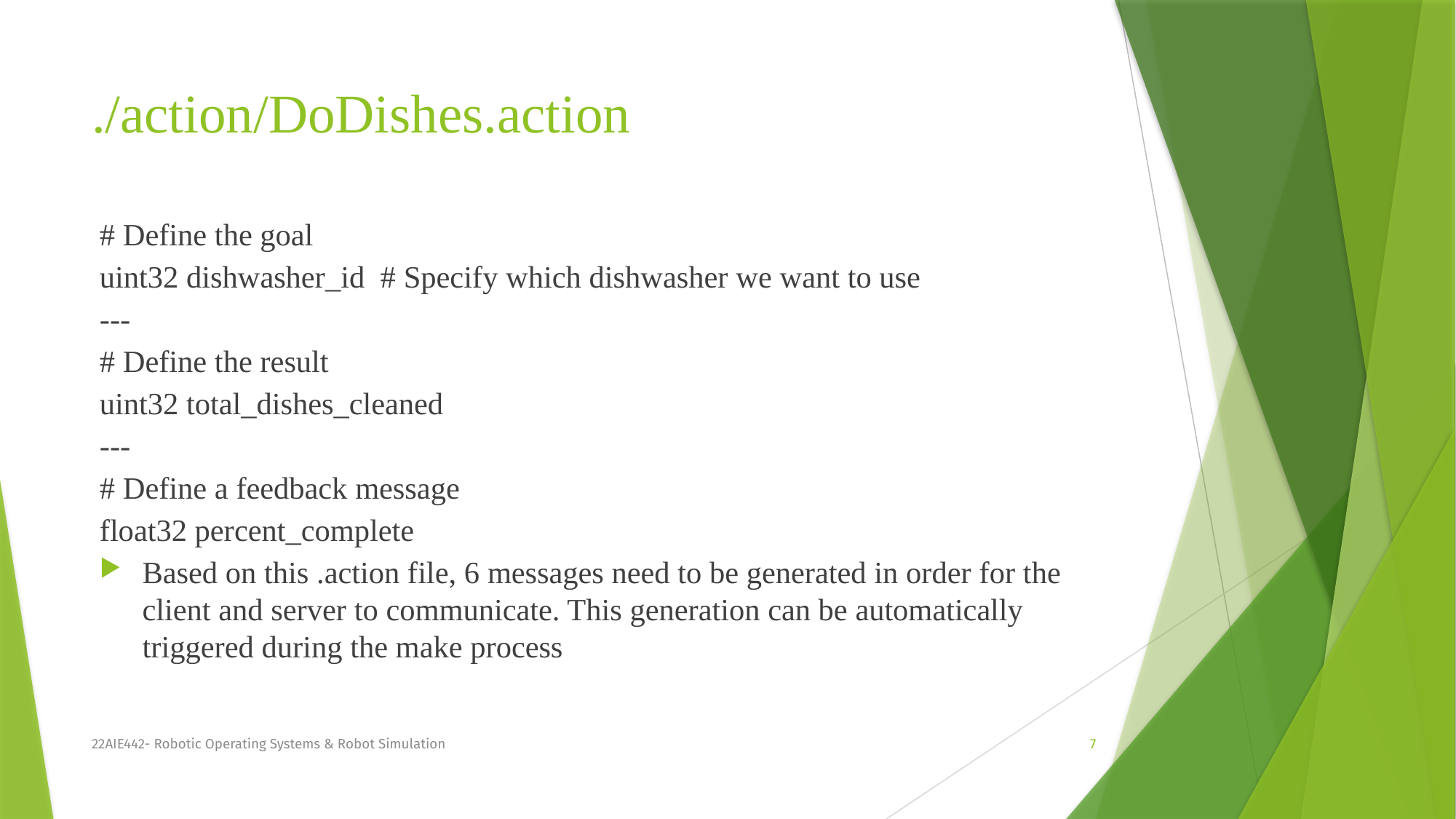

# ./action/DoDishes.action
# Define the goal
uint32 dishwasher_id  # Specify which dishwasher we want to use
---
# Define the result
uint32 total_dishes_cleaned
---
# Define a feedback message
float32 percent_complete
Based on this .action file, 6 messages need to be generated in order for the client and server to communicate. This generation can be automatically triggered during the make process

22AIE442- Robotic Operating Systems & Robot Simulation
7